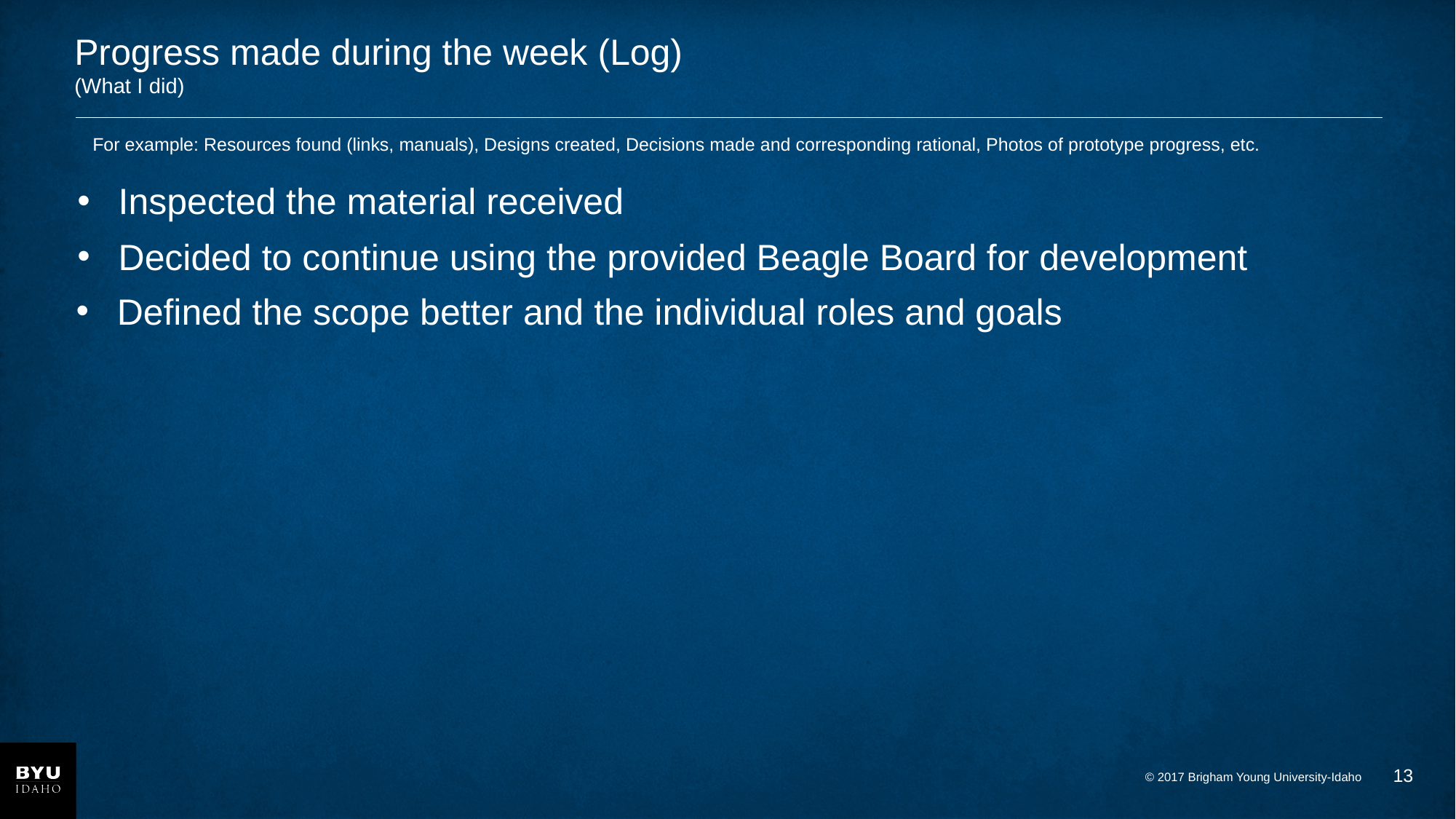

# Progress made during the week (Log) (What I did)
For example: Resources found (links, manuals), Designs created, Decisions made and corresponding rational, Photos of prototype progress, etc.
Inspected the material received
Decided to continue using the provided Beagle Board for development
Defined the scope better and the individual roles and goals